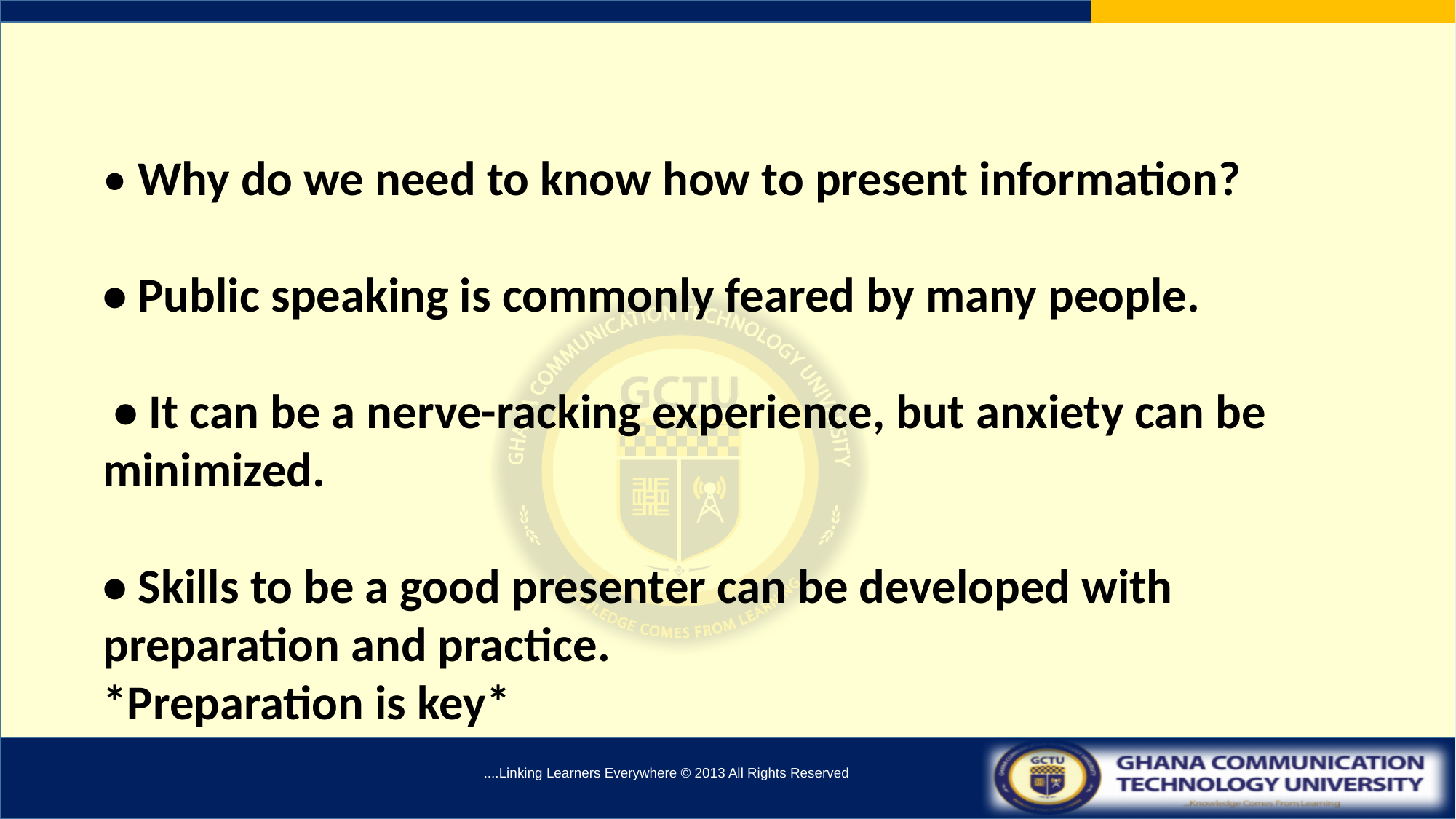

#

• Why do we need to know how to present information?

• Public speaking is commonly feared by many people.

 • It can be a nerve-racking experience, but anxiety can be     minimized.

• Skills to be a good presenter can be developed with preparation and practice.
*Preparation is key*
....Linking Learners Everywhere © 2013 All Rights Reserved